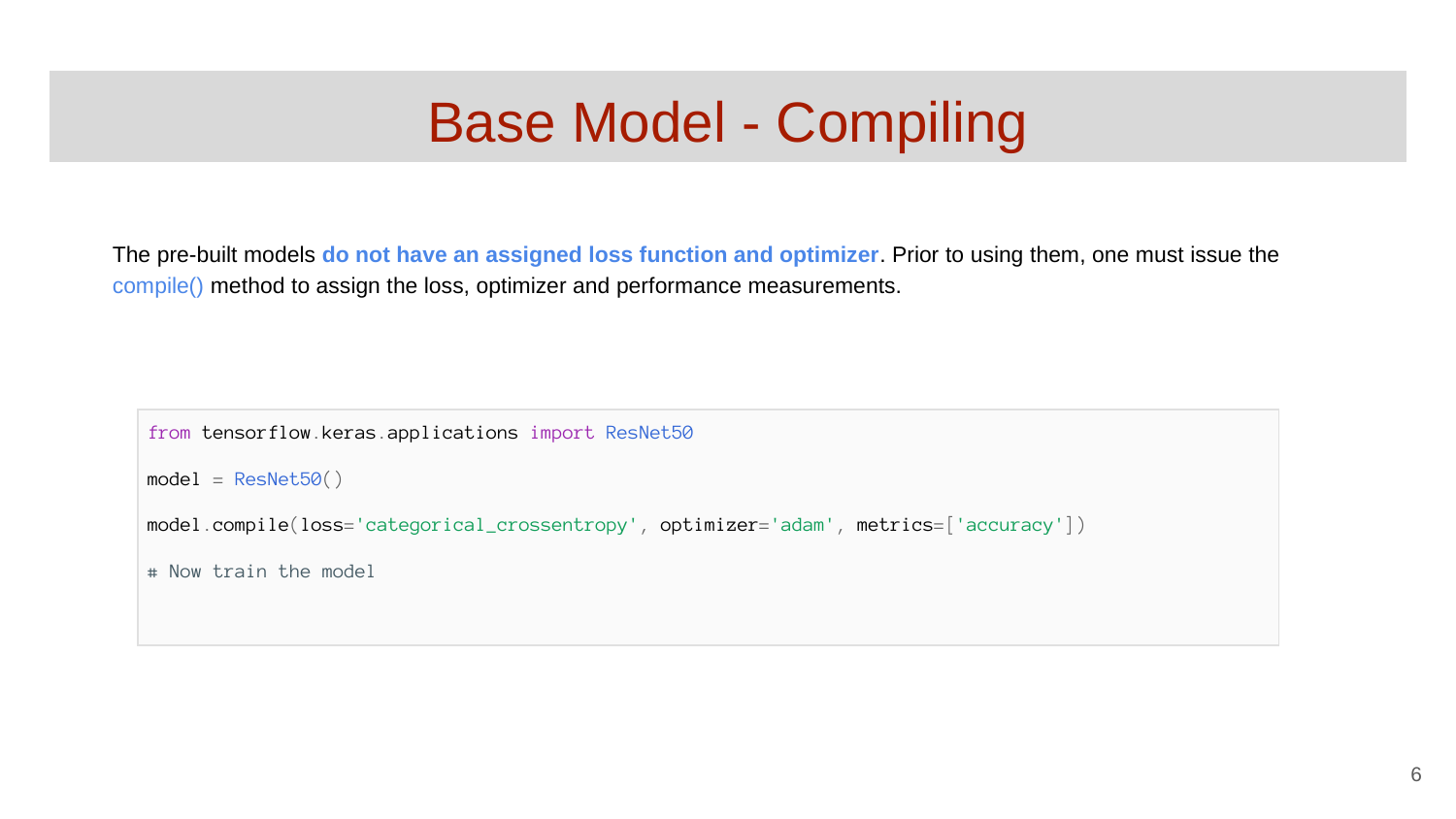

# Base Model - Compiling
The pre-built models do not have an assigned loss function and optimizer. Prior to using them, one must issue the compile() method to assign the loss, optimizer and performance measurements.
| from tensorflow.keras.applications import ResNet50 model = ResNet50() model.compile(loss='categorical\_crossentropy', optimizer='adam', metrics=['accuracy']) # Now train the model |
| --- |
6